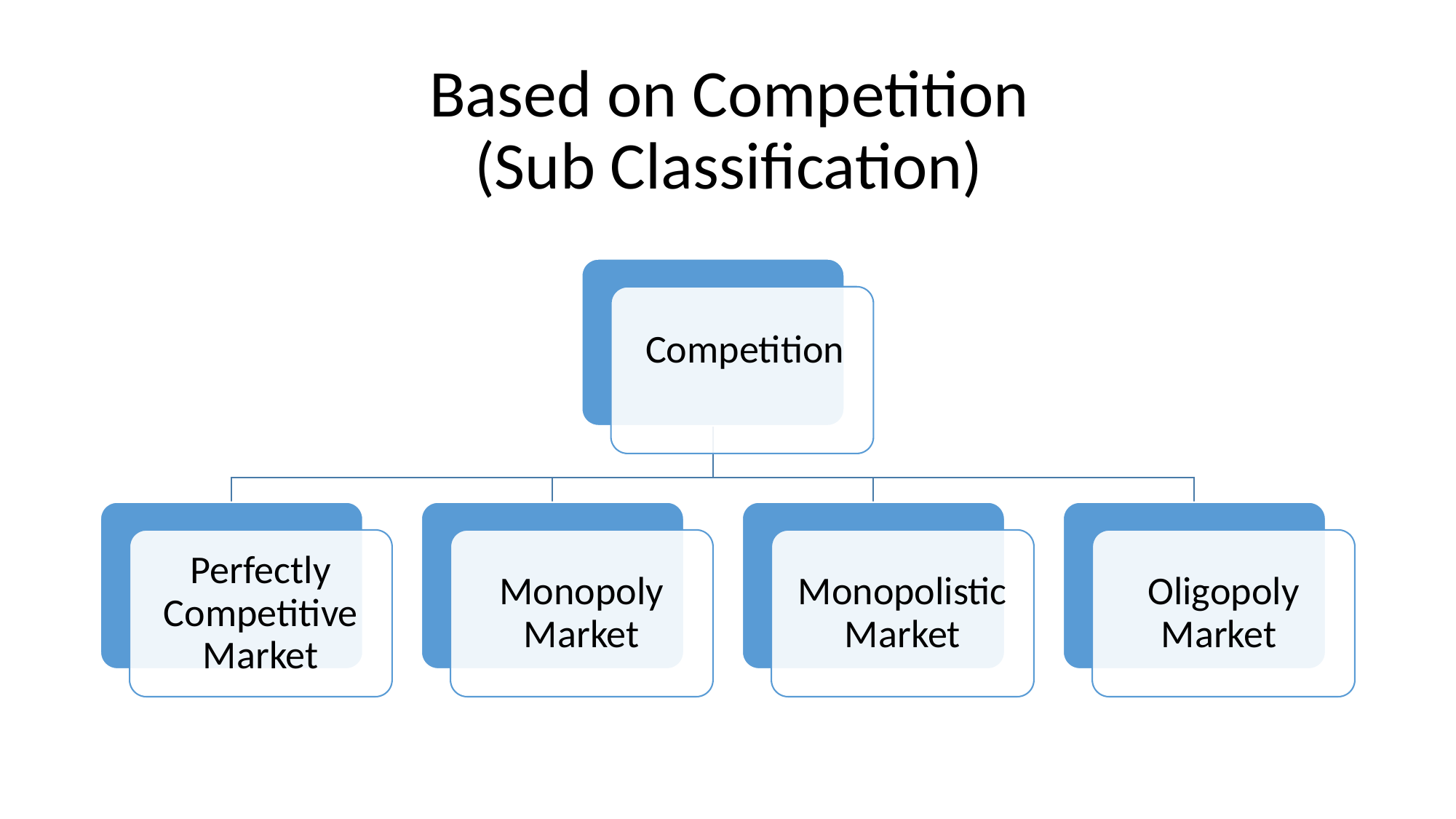

# Based on Competition (Sub Classification)
Competition

Perfectly Competitive Market
Monopoly Market
Monopolistic Market
Oligopoly Market